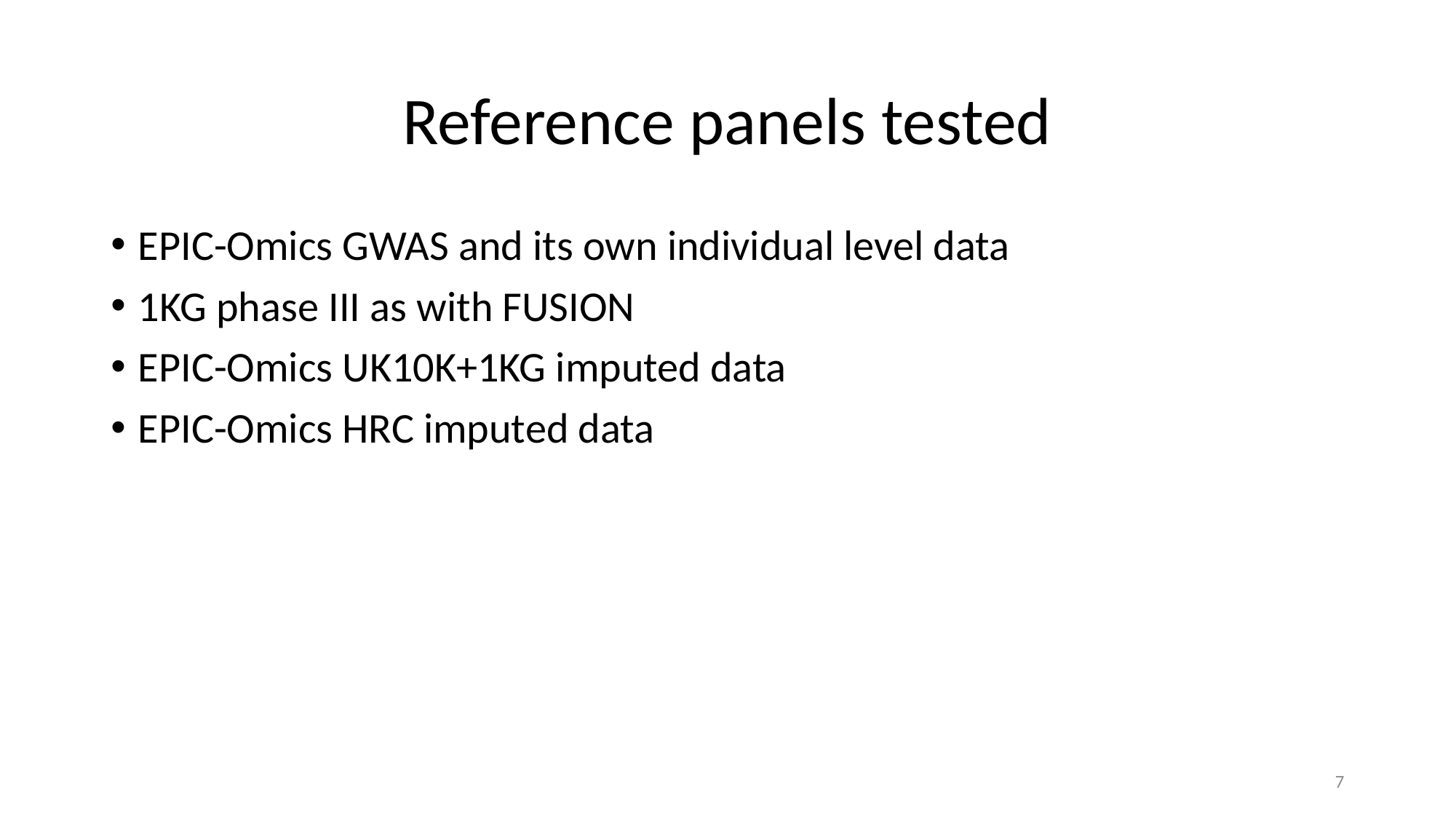

# Reference panels tested
EPIC-Omics GWAS and its own individual level data
1KG phase III as with FUSION
EPIC-Omics UK10K+1KG imputed data
EPIC-Omics HRC imputed data
7